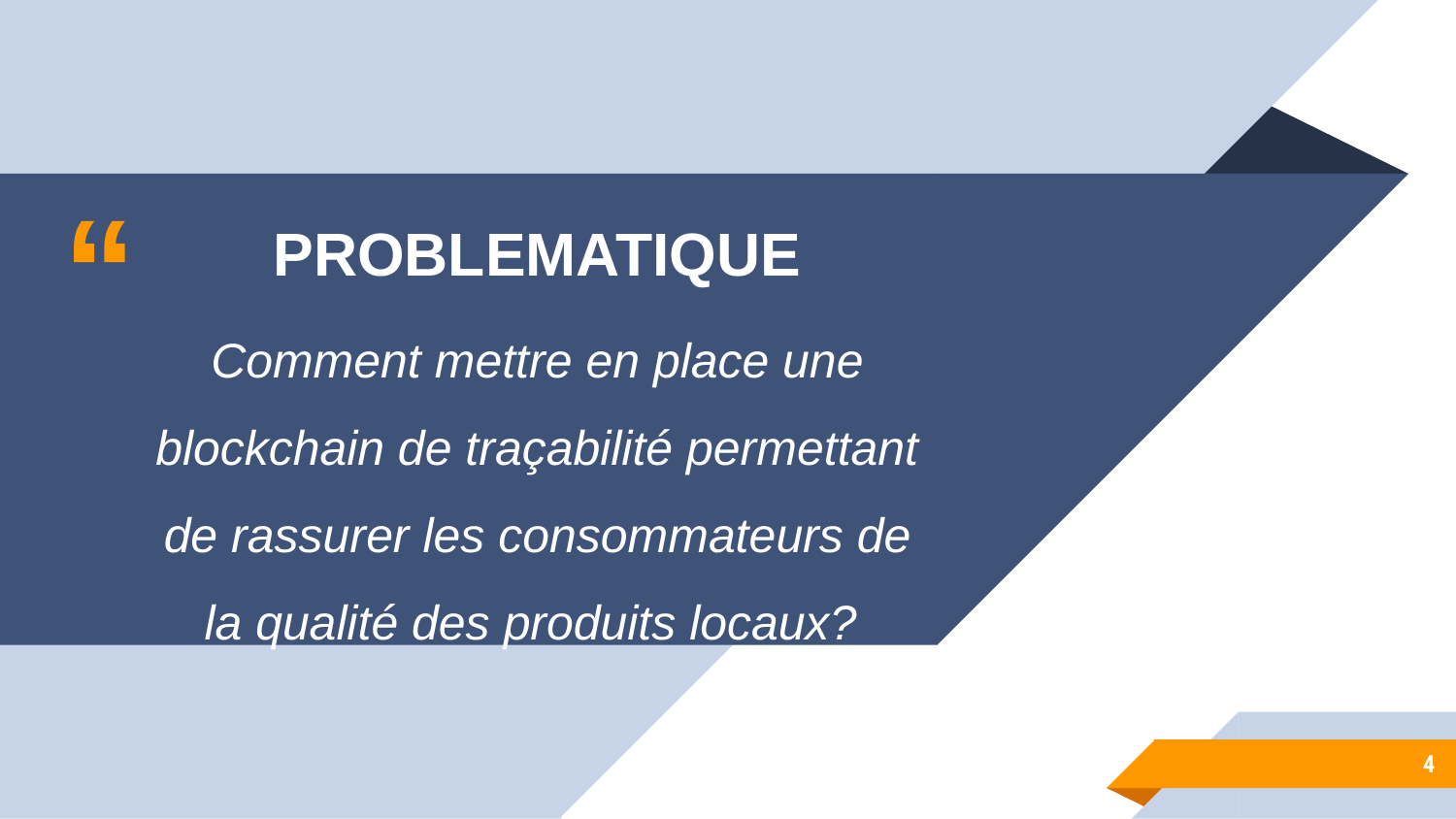

PROBLEMATIQUE
Comment mettre en place une blockchain de traçabilité permettant de rassurer les consommateurs de la qualité des produits locaux?

4